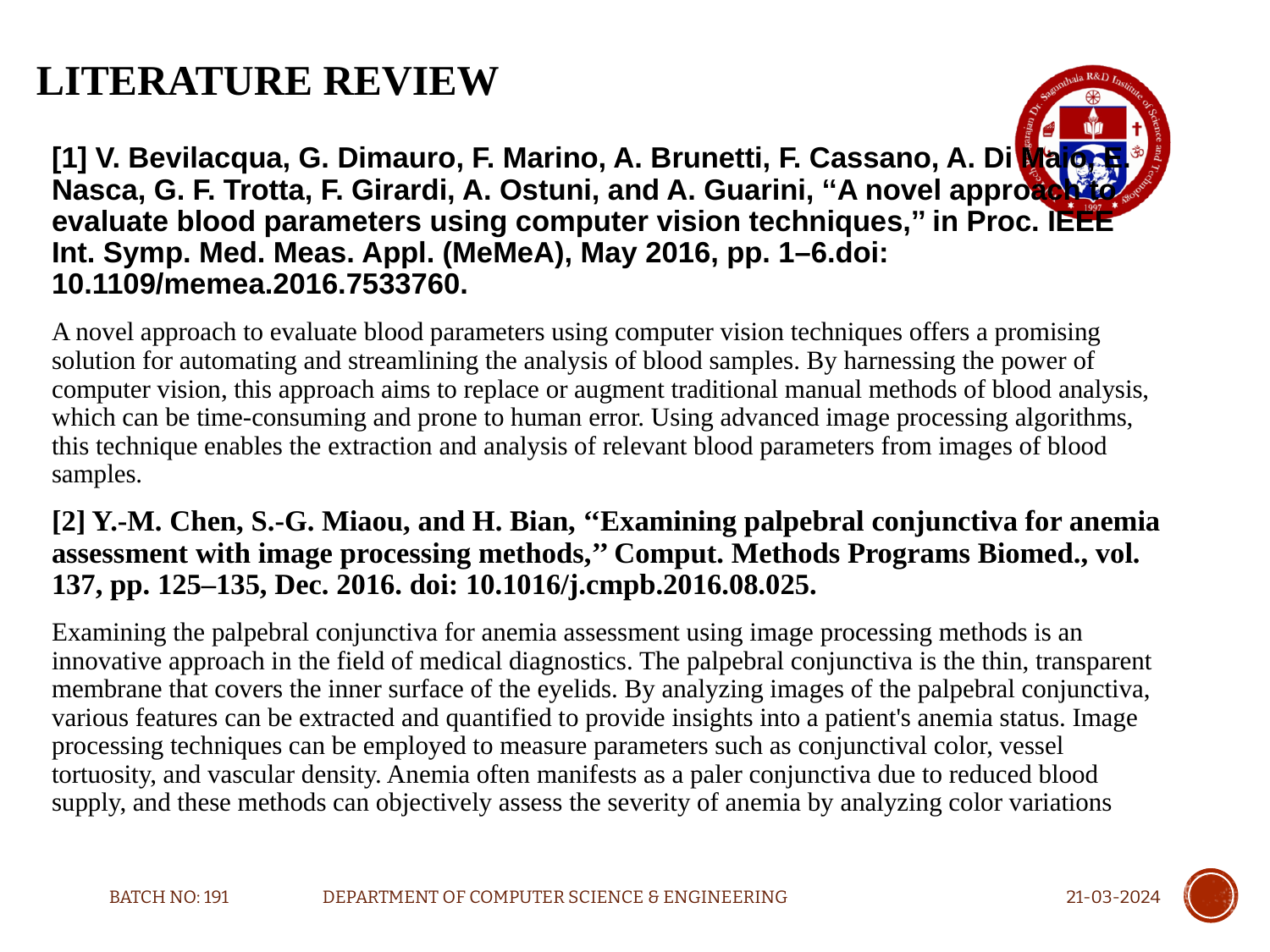

# LITERATURE REVIEW
[1] V. Bevilacqua, G. Dimauro, F. Marino, A. Brunetti, F. Cassano, A. Di Maio, E. Nasca, G. F. Trotta, F. Girardi, A. Ostuni, and A. Guarini, ‘‘A novel approach to evaluate blood parameters using computer vision techniques,’’ in Proc. IEEE Int. Symp. Med. Meas. Appl. (MeMeA), May 2016, pp. 1–6.doi: 10.1109/memea.2016.7533760.
A novel approach to evaluate blood parameters using computer vision techniques offers a promising solution for automating and streamlining the analysis of blood samples. By harnessing the power of computer vision, this approach aims to replace or augment traditional manual methods of blood analysis, which can be time-consuming and prone to human error. Using advanced image processing algorithms, this technique enables the extraction and analysis of relevant blood parameters from images of blood samples.
[2] Y.-M. Chen, S.-G. Miaou, and H. Bian, ‘‘Examining palpebral conjunctiva for anemia assessment with image processing methods,’’ Comput. Methods Programs Biomed., vol. 137, pp. 125–135, Dec. 2016. doi: 10.1016/j.cmpb.2016.08.025.
Examining the palpebral conjunctiva for anemia assessment using image processing methods is an innovative approach in the field of medical diagnostics. The palpebral conjunctiva is the thin, transparent membrane that covers the inner surface of the eyelids. By analyzing images of the palpebral conjunctiva, various features can be extracted and quantified to provide insights into a patient's anemia status. Image processing techniques can be employed to measure parameters such as conjunctival color, vessel tortuosity, and vascular density. Anemia often manifests as a paler conjunctiva due to reduced blood supply, and these methods can objectively assess the severity of anemia by analyzing color variations
BATCH NO: 191                          DEPARTMENT OF COMPUTER SCIENCE & ENGINEERING
21-03-2024
8